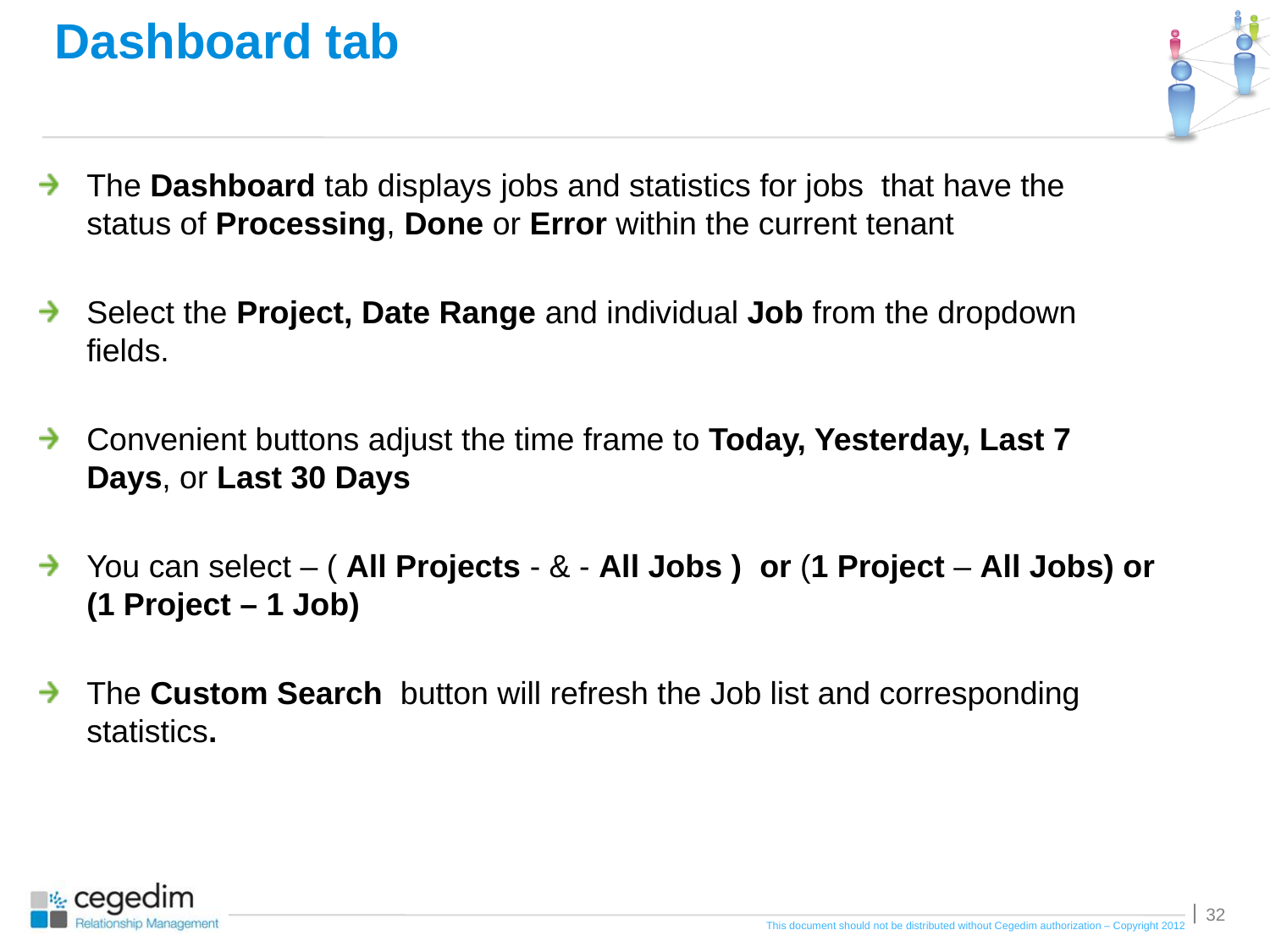

# Dashboard tab
The Dashboard tab displays jobs and statistics for jobs  that have the status of Processing, Done or Error within the current tenant

Select the Project, Date Range and individual Job from the dropdown fields.

Convenient buttons adjust the time frame to Today, Yesterday, Last 7 Days, or Last 30 Days

You can select – ( All Projects - & - All Jobs )  or (1 Project – All Jobs) or (1 Project – 1 Job)

The Custom Search  button will refresh the Job list and corresponding statistics.